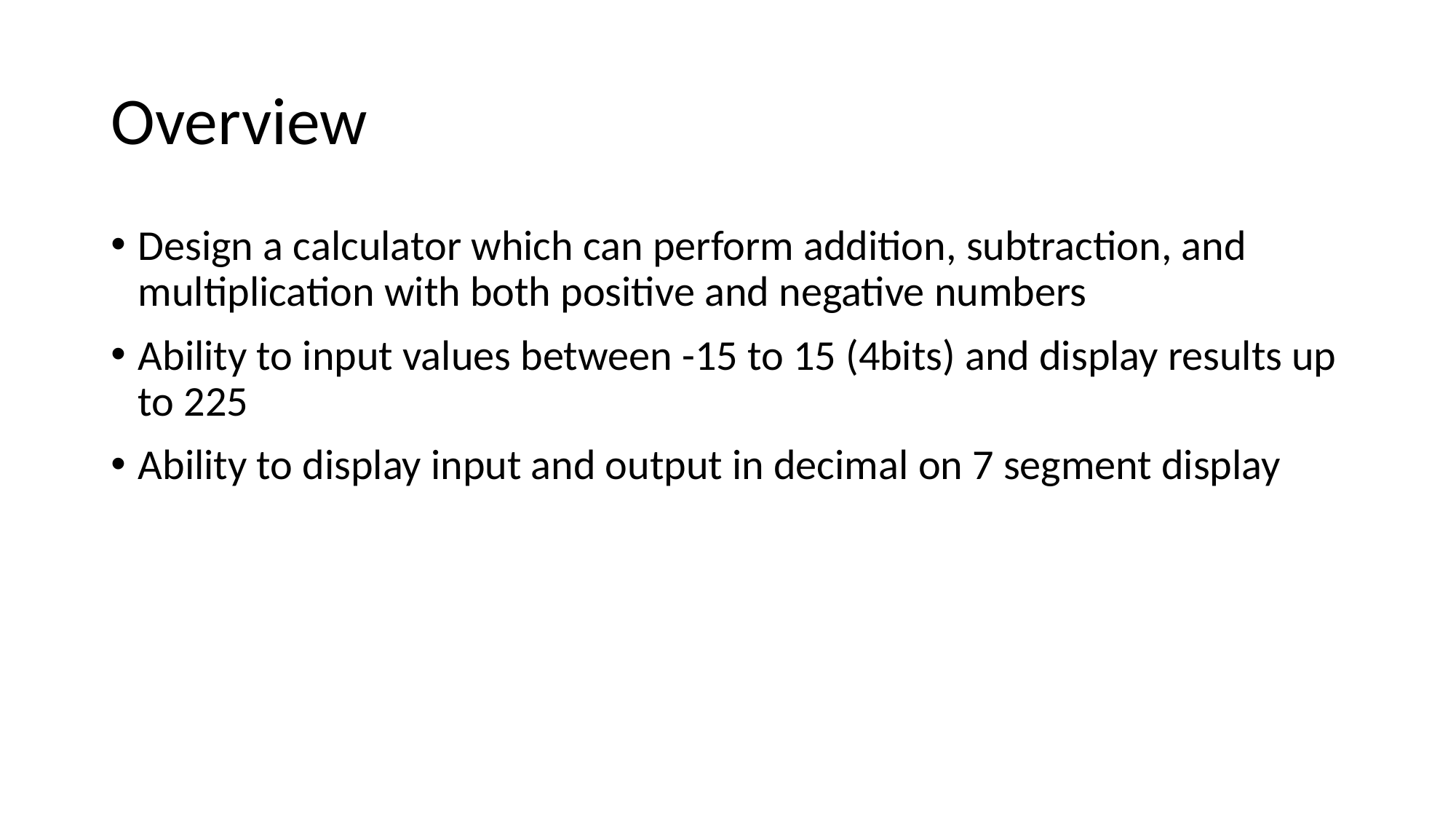

# Overview
Design a calculator which can perform addition, subtraction, and multiplication with both positive and negative numbers
Ability to input values between -15 to 15 (4bits) and display results up to 225
Ability to display input and output in decimal on 7 segment display